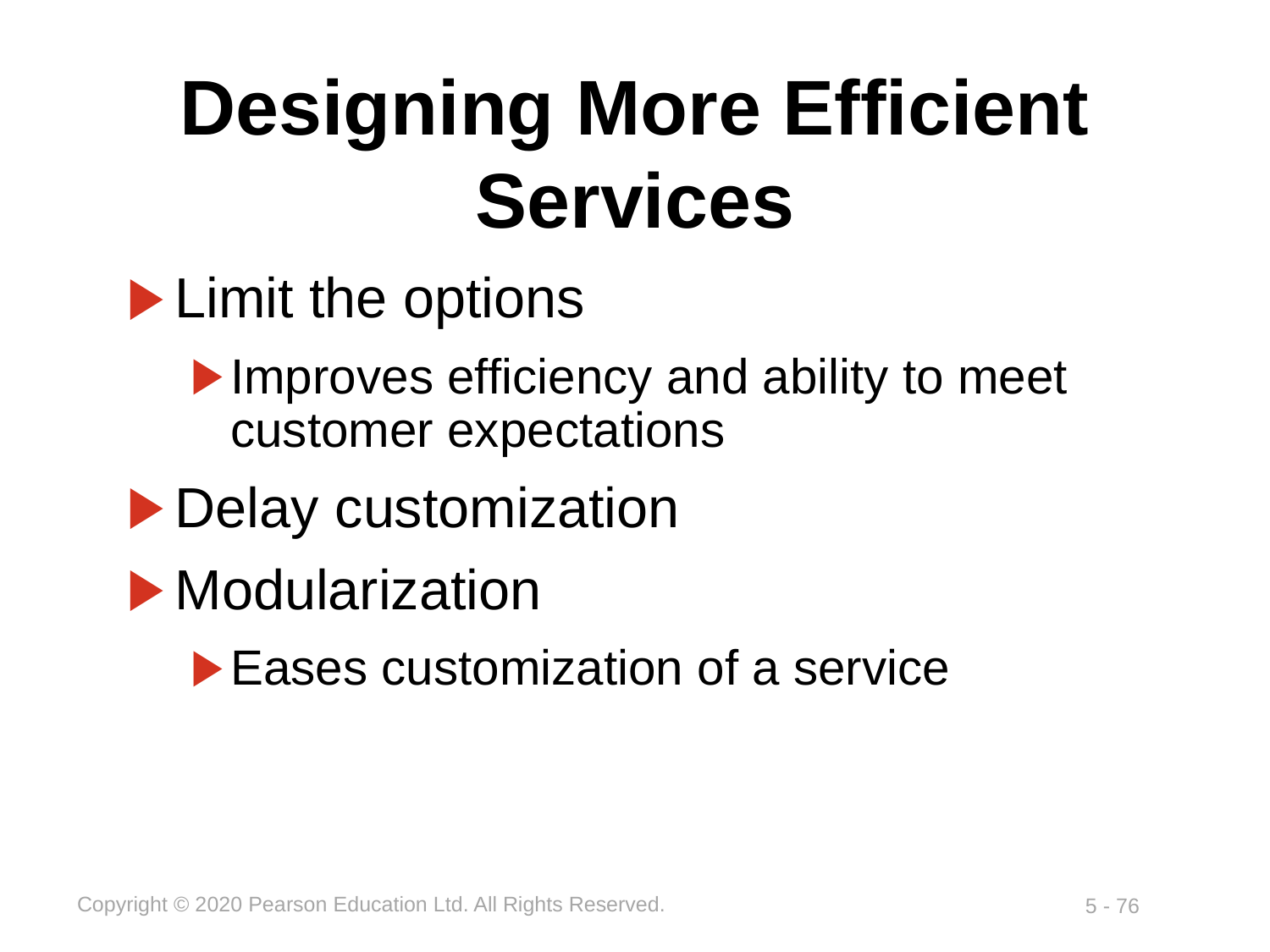

# Designing More Efficient Services
Limit the options
Improves efficiency and ability to meet customer expectations
Delay customization
Modularization
Eases customization of a service